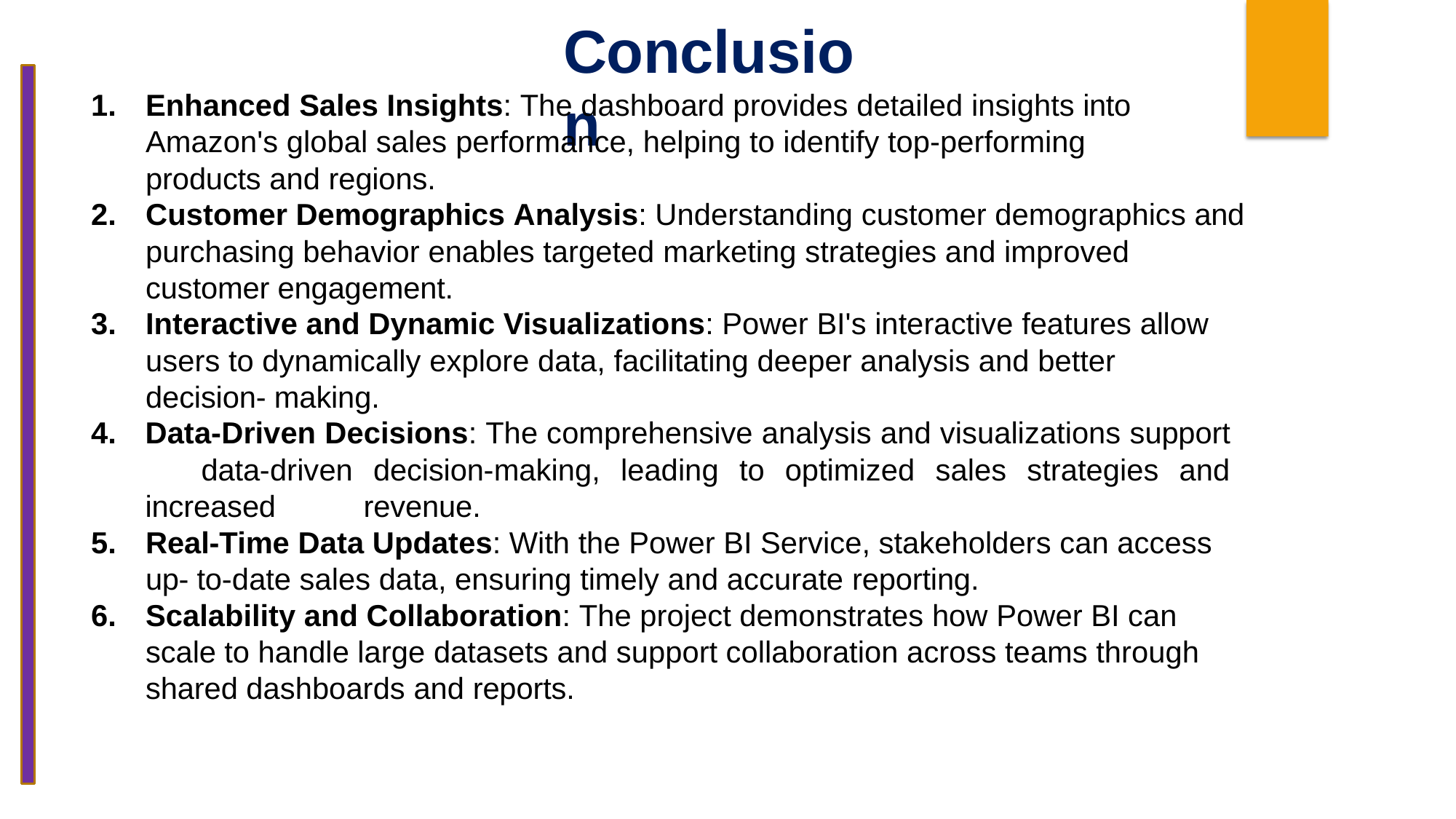

# Conclusion

Enhanced Sales Insights: The dashboard provides detailed insights into Amazon's global sales performance, helping to identify top-performing products and regions.
Customer Demographics Analysis: Understanding customer demographics and purchasing behavior enables targeted marketing strategies and improved customer engagement.
Interactive and Dynamic Visualizations: Power BI's interactive features allow users to dynamically explore data, facilitating deeper analysis and better decision- making.
Data-Driven Decisions: The comprehensive analysis and visualizations support 	data-driven decision-making, leading to optimized sales strategies and increased 	revenue.
Real-Time Data Updates: With the Power BI Service, stakeholders can access up- to-date sales data, ensuring timely and accurate reporting.
Scalability and Collaboration: The project demonstrates how Power BI can scale to handle large datasets and support collaboration across teams through shared dashboards and reports.